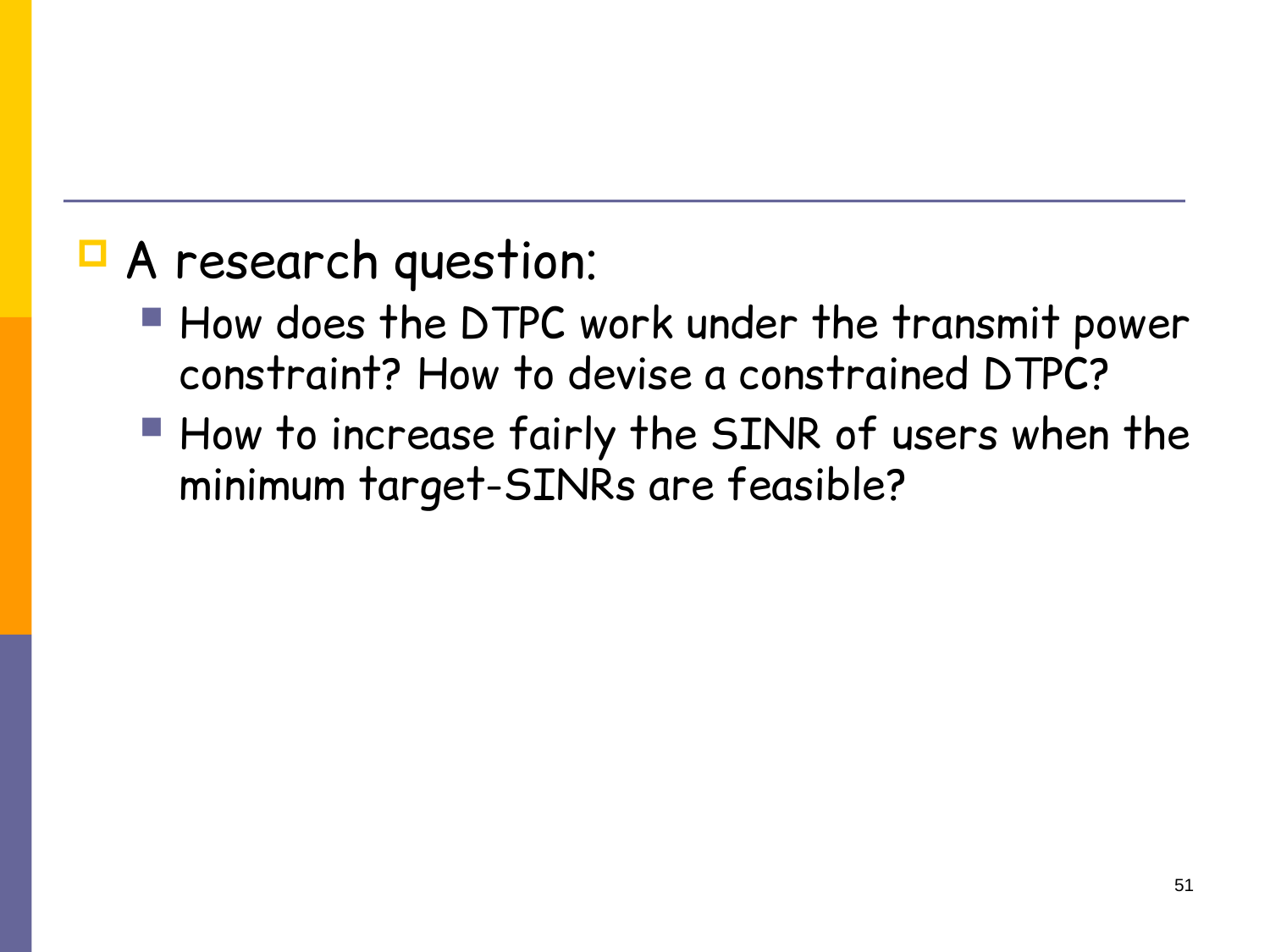

#
A research question:
How does the DTPC work under the transmit power constraint? How to devise a constrained DTPC?
How to increase fairly the SINR of users when the minimum target-SINRs are feasible?

51